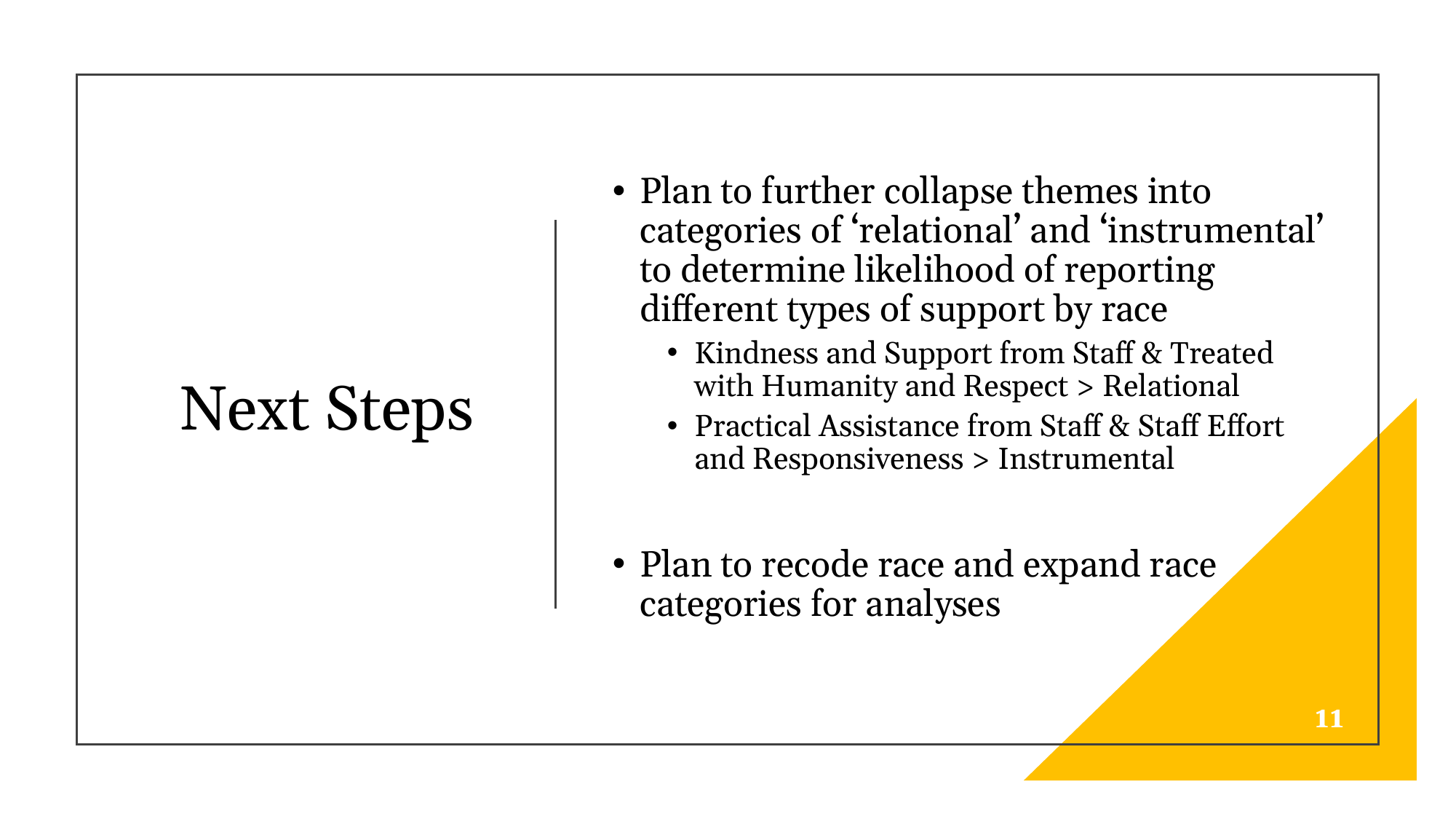

Plan to further collapse themes into categories of ‘relational’ and ‘instrumental’ to determine likelihood of reporting different types of support by race
Kindness and Support from Staff & Treated with Humanity and Respect > Relational
Practical Assistance from Staff & Staff Effort and Responsiveness > Instrumental

Plan to recode race and expand race categories for analyses
# Next Steps

11